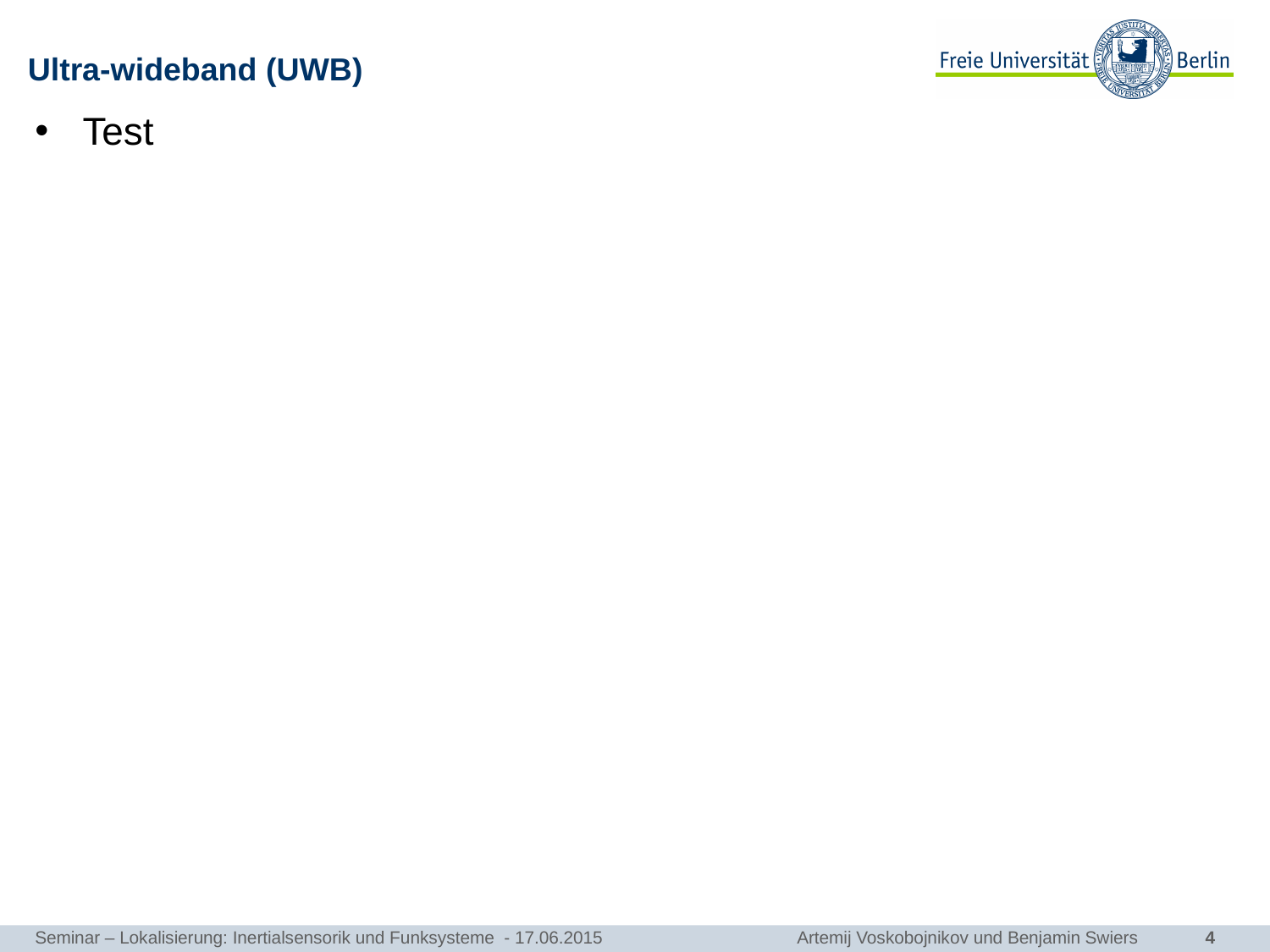

# Ultra-wideband (UWB)
Test
Seminar – Lokalisierung: Inertialsensorik und Funksysteme  - 17.06.2015 		Artemij Voskobojnikov und Benjamin Swiers